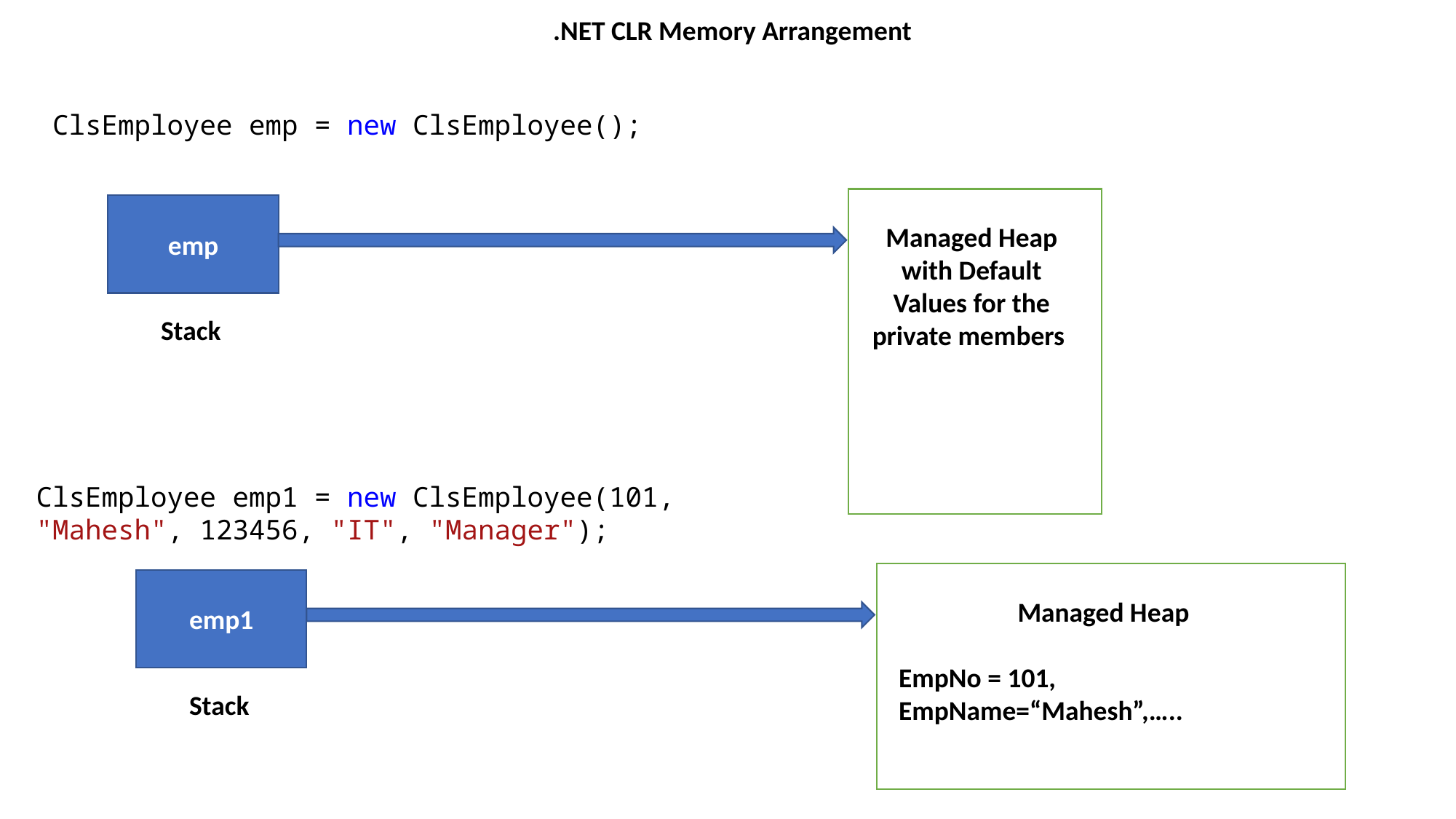

.NET CLR Memory Arrangement
 ClsEmployee emp = new ClsEmployee();

emp
Managed Heap with Default Values for the private members

Stack
ClsEmployee emp1 = new ClsEmployee(101, "Mahesh", 123456, "IT", "Manager");

emp1
Managed Heap

EmpNo = 101, EmpName=“Mahesh”,…..

Stack